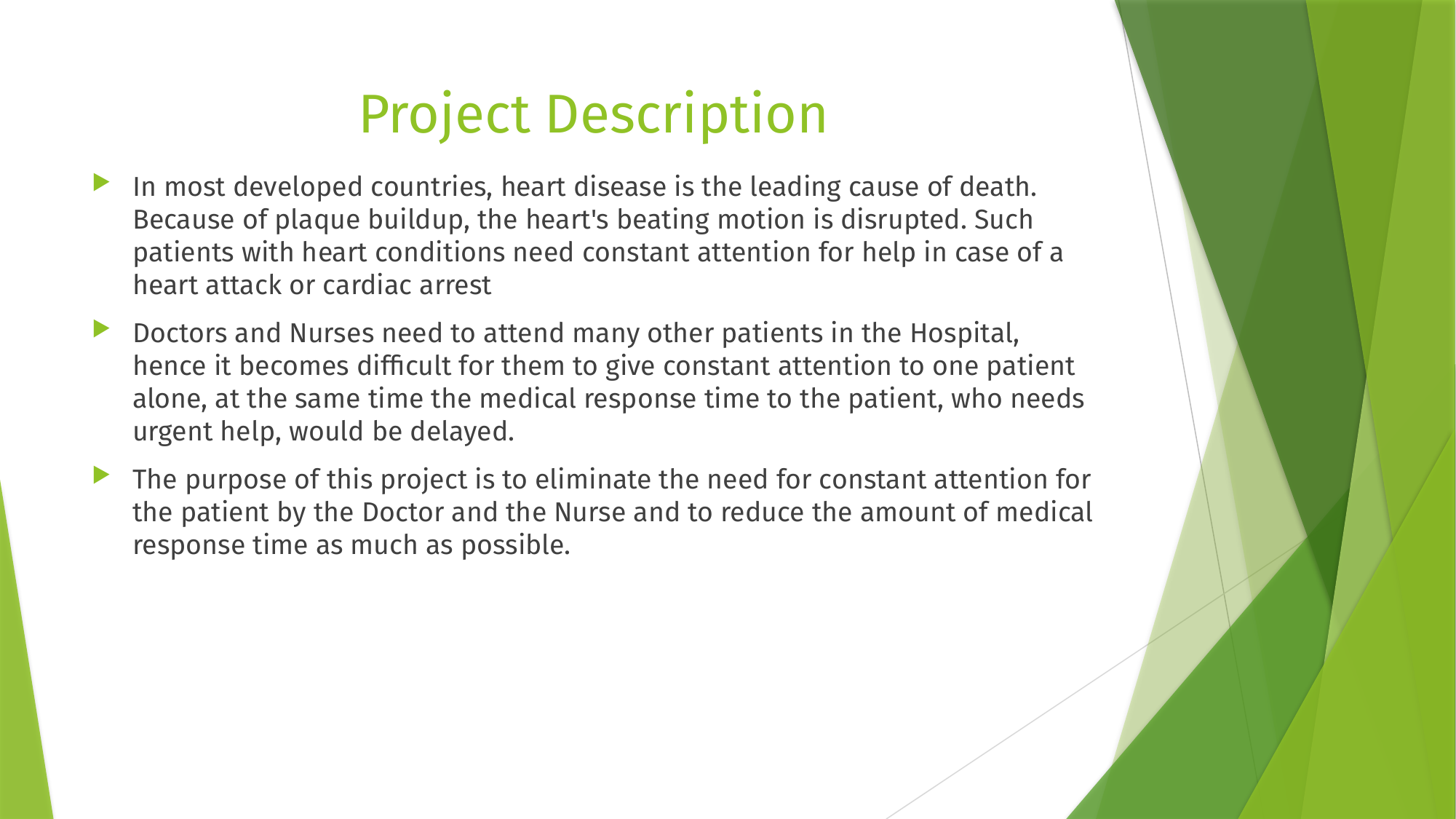

# Project Description
In most developed countries, heart disease is the leading cause of death. Because of plaque buildup, the heart's beating motion is disrupted. Such patients with heart conditions need constant attention for help in case of a heart attack or cardiac arrest
Doctors and Nurses need to attend many other patients in the Hospital, hence it becomes difficult for them to give constant attention to one patient alone, at the same time the medical response time to the patient, who needs urgent help, would be delayed.
The purpose of this project is to eliminate the need for constant attention for the patient by the Doctor and the Nurse and to reduce the amount of medical response time as much as possible.